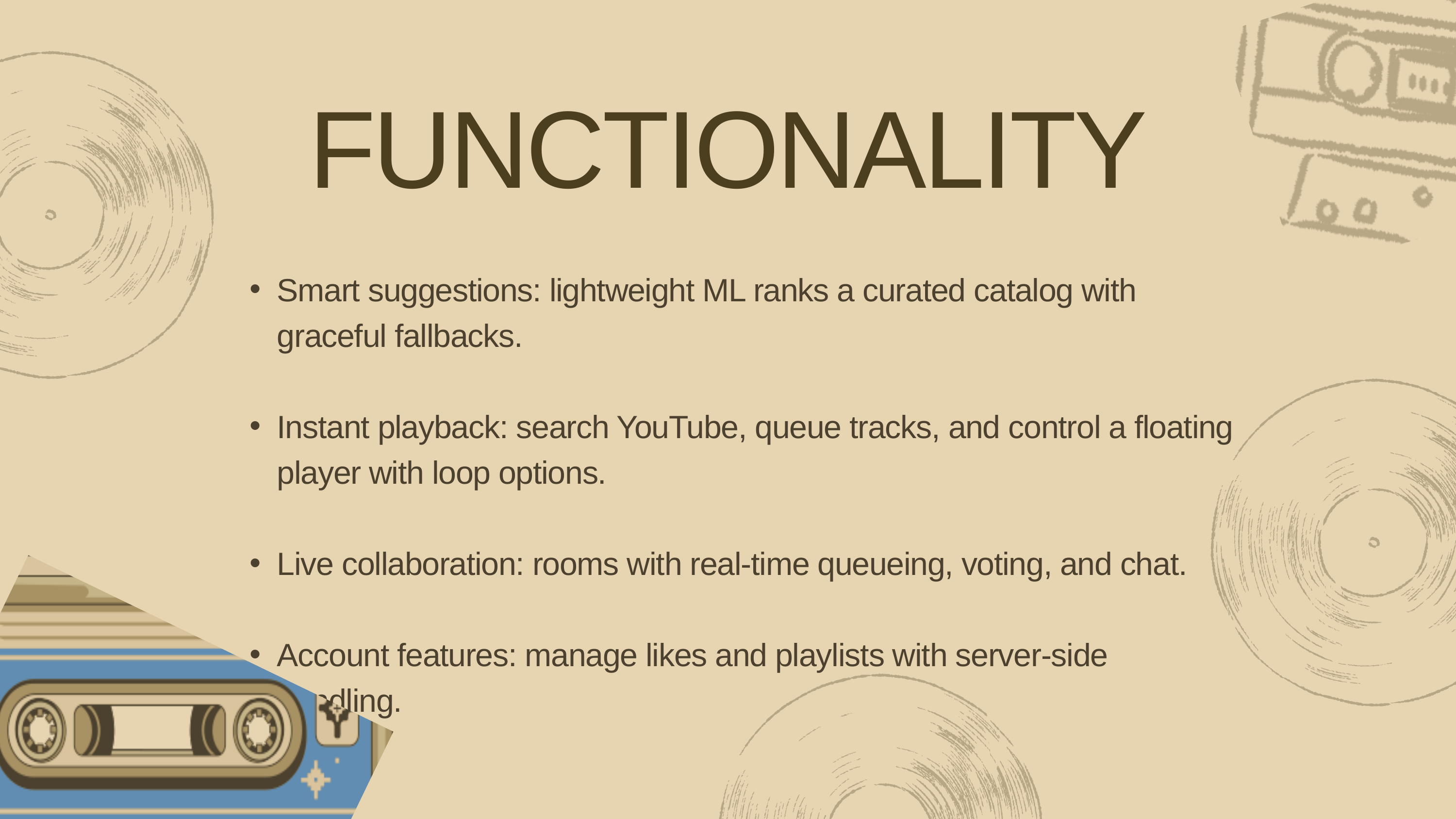

FUNCTIONALITY

Smart suggestions: lightweight ML ranks a curated catalog with graceful fallbacks.

Instant playback: search YouTube, queue tracks, and control a floating player with loop options.

Live collaboration: rooms with real‑time queueing, voting, and chat.

Account features: manage likes and playlists with server‑side handling.